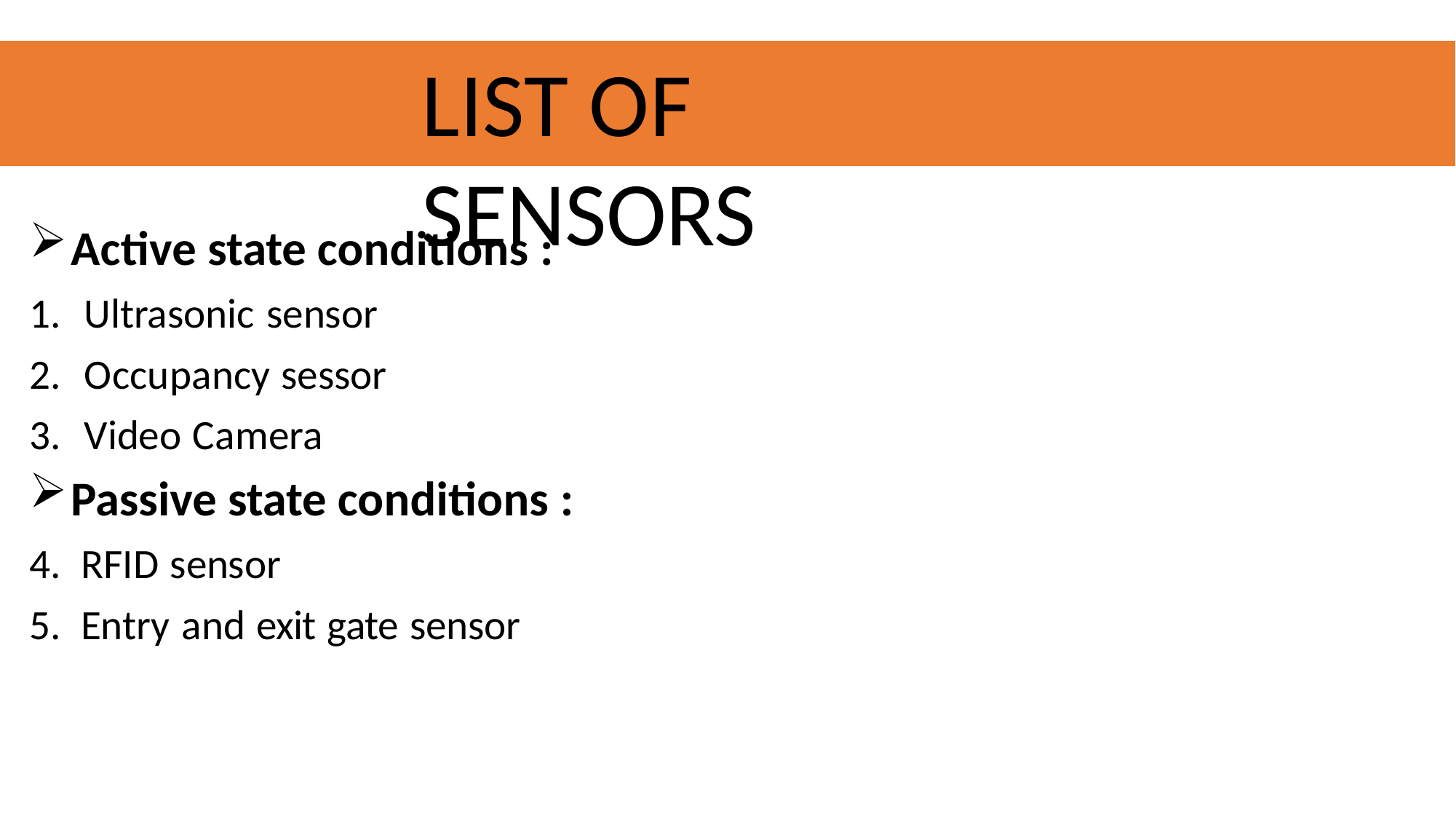

# LIST OF SENSORS
Active state conditions :
Ultrasonic sensor
Occupancy sessor
Video Camera
Passive state conditions :
RFID sensor
Entry and exit gate sensor